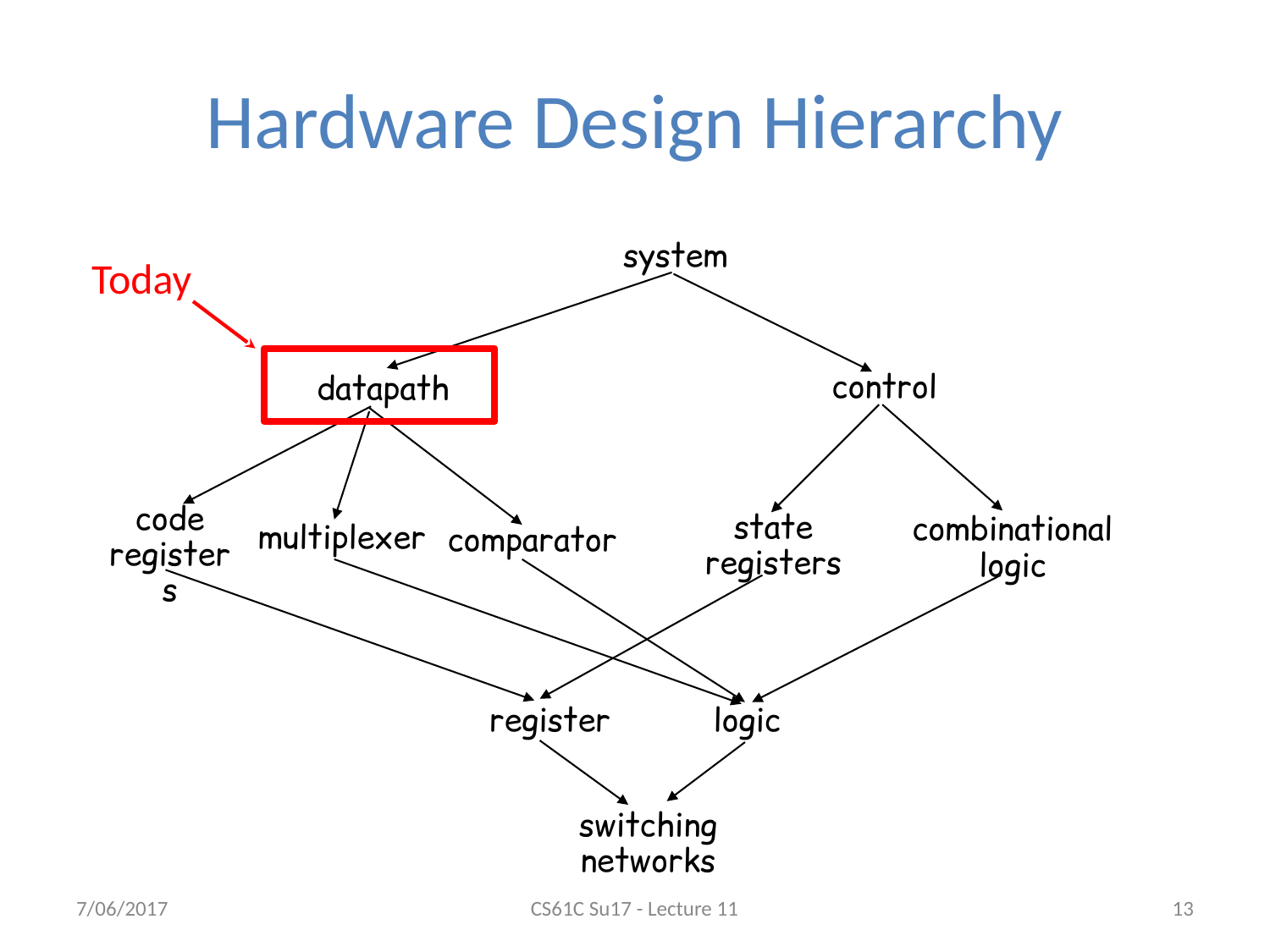

# Hardware Design Hierarchy
system
Today

control
datapath
code
registers
state
registers
combinational
logic
multiplexer
comparator
register
logic
switching
networks
7/06/2017
CS61C Su17 - Lecture 11
13